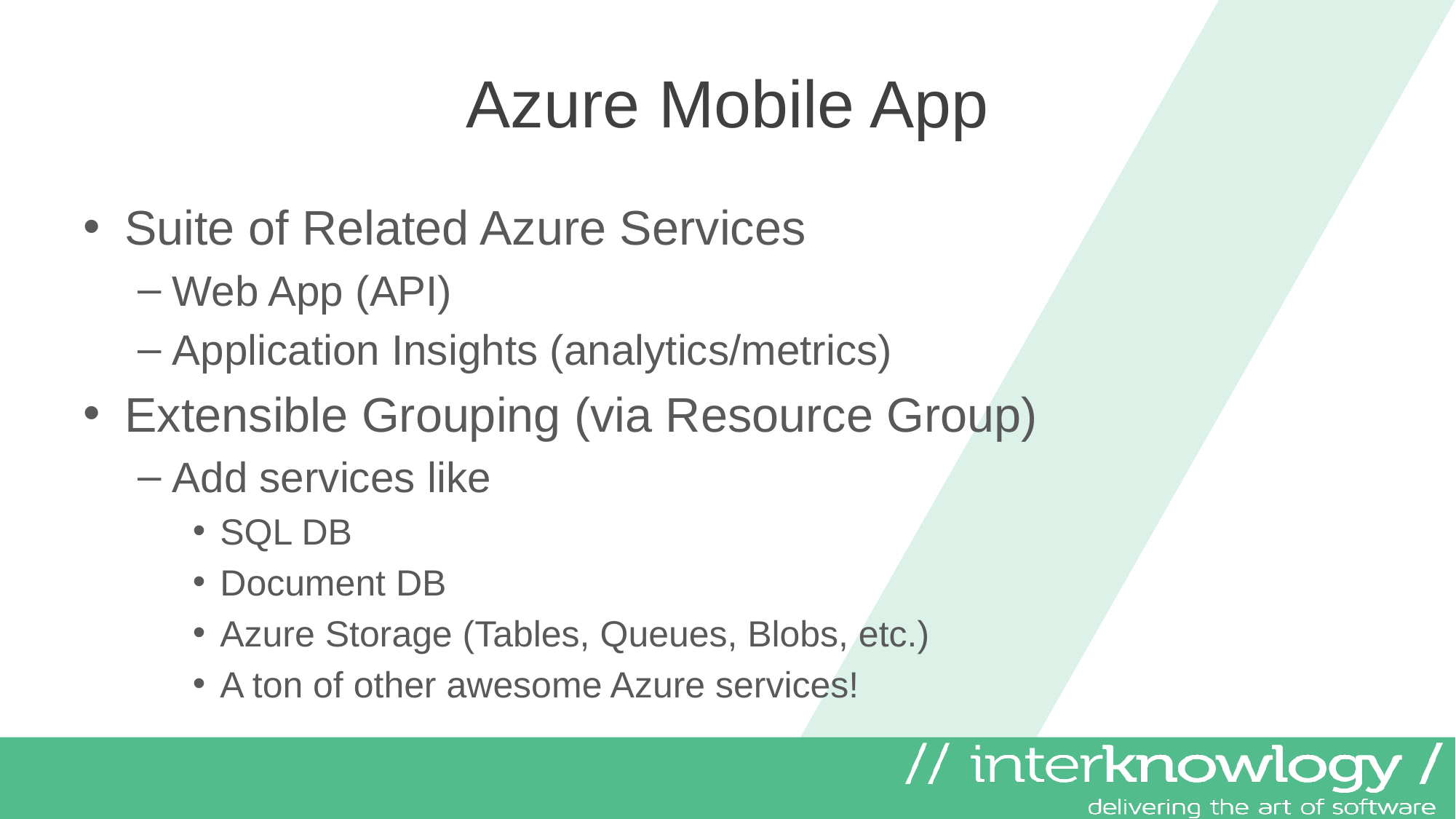

# Azure Mobile App
Suite of Related Azure Services
Web App (API)
Application Insights (analytics/metrics)
Extensible Grouping (via Resource Group)
Add services like
SQL DB
Document DB
Azure Storage (Tables, Queues, Blobs, etc.)
A ton of other awesome Azure services!